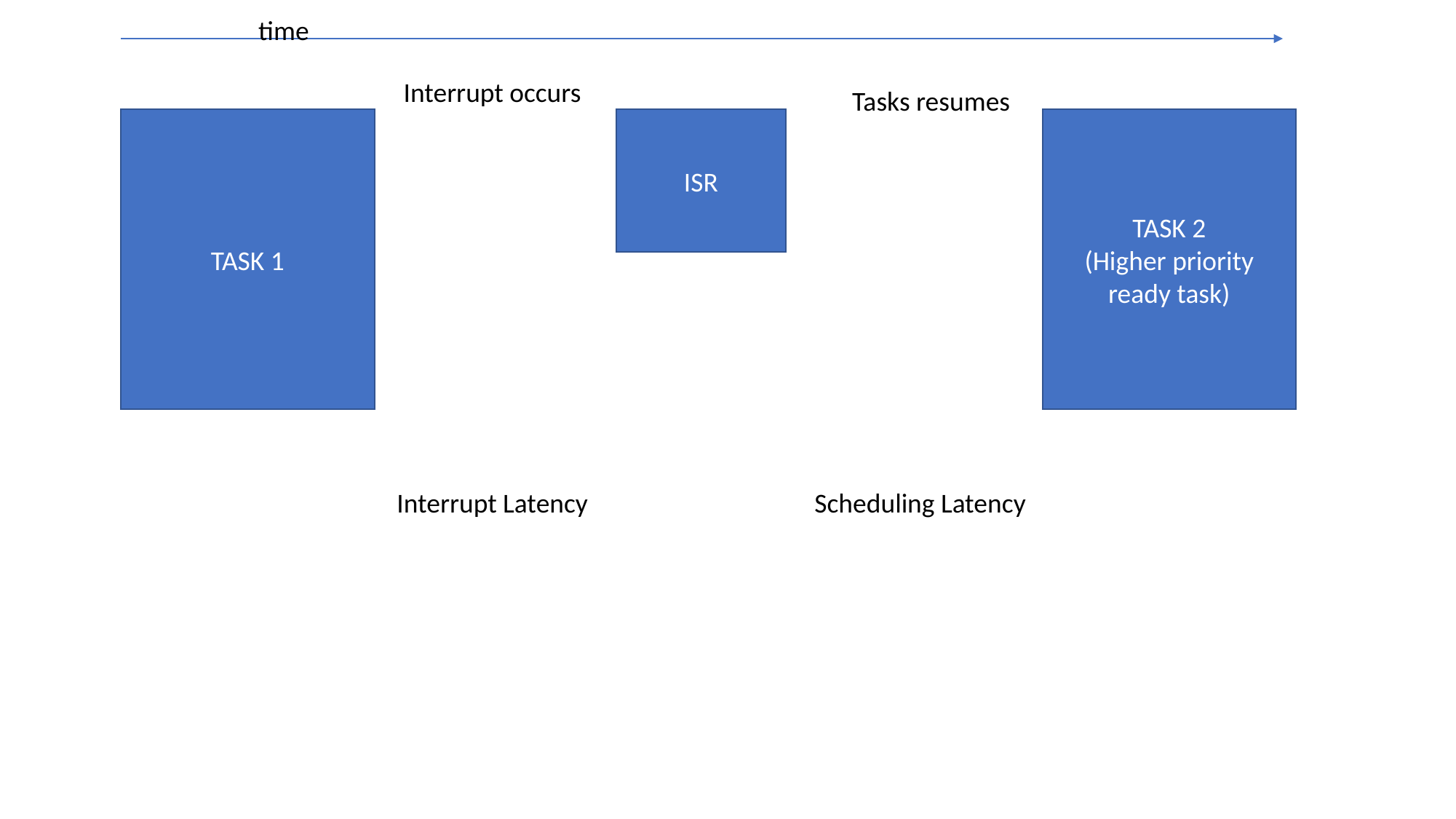

time
Interrupt occurs
Tasks resumes
TASK 1
ISR
TASK 2
(Higher priority ready task)
Interrupt Latency
Scheduling Latency